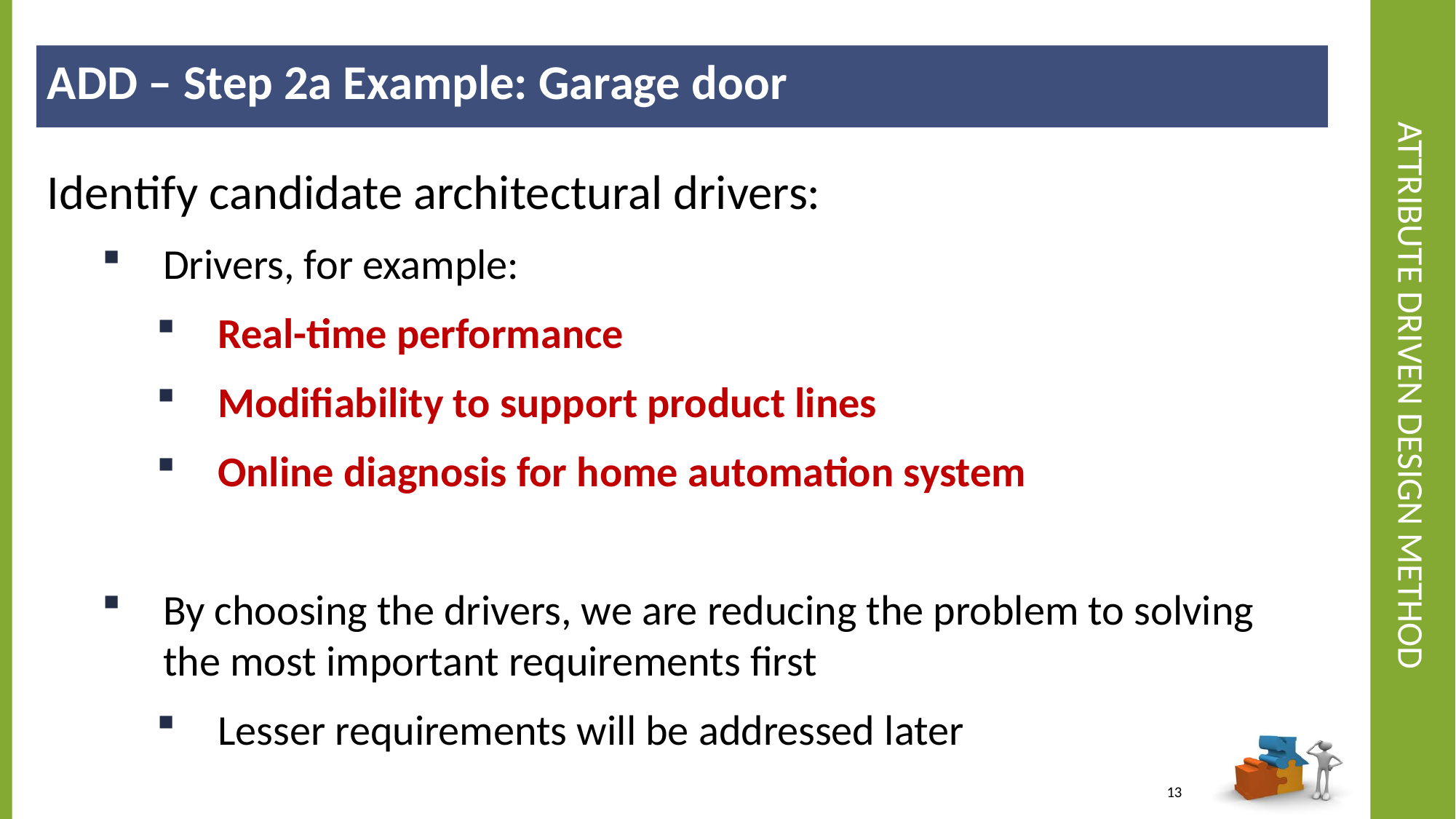

ADD – Step 2a Example: Garage door

# Attribute Driven Design Method
Identify candidate architectural drivers:
Drivers, for example:
Real-time performance
Modifiability to support product lines
Online diagnosis for home automation system

By choosing the drivers, we are reducing the problem to solving the most important requirements first
Lesser requirements will be addressed later

13